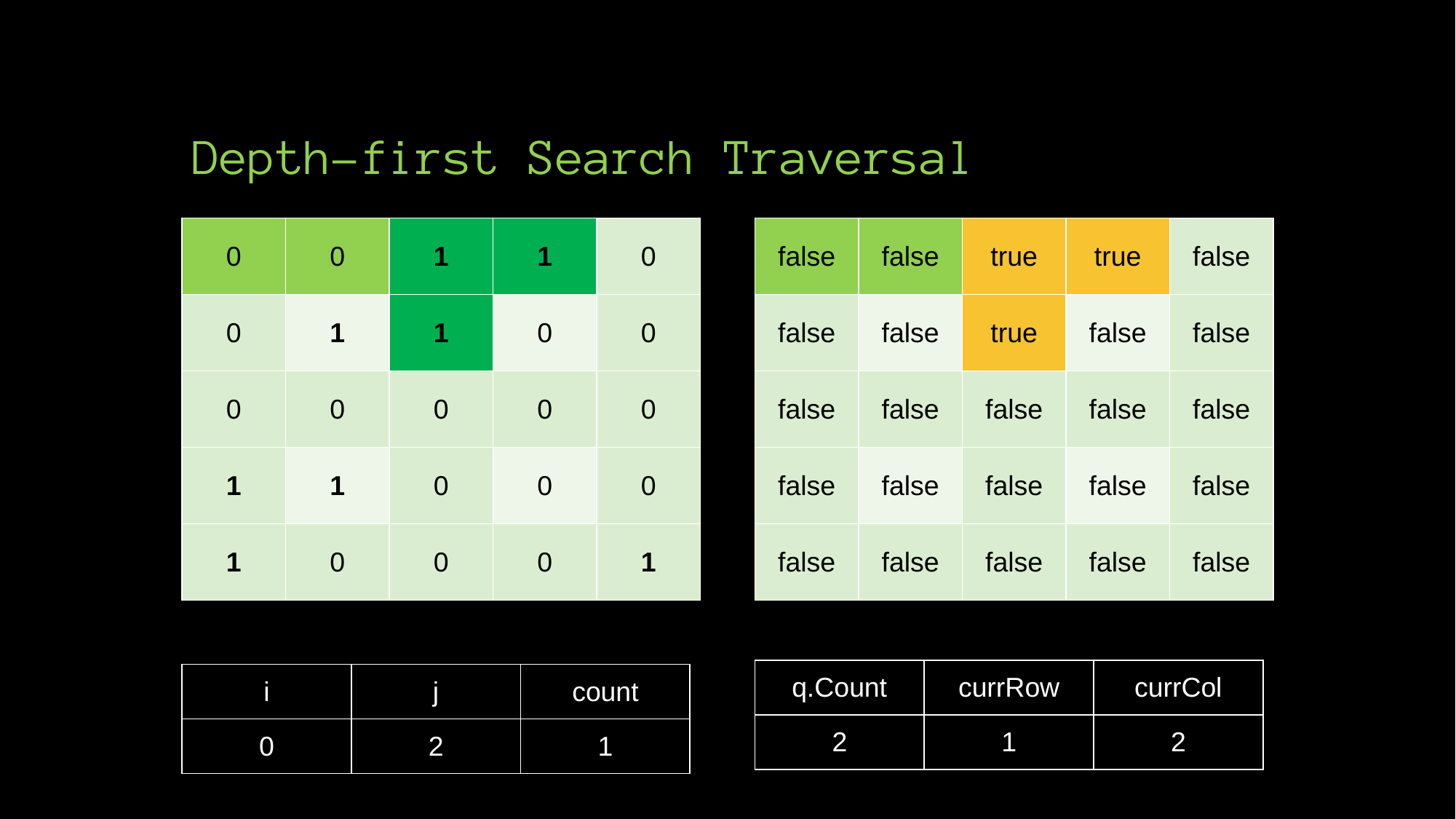

# Depth-first Search Traversal
| 0 | 0 | 1 | 1 | 0 |
| --- | --- | --- | --- | --- |
| 0 | 1 | 1 | 0 | 0 |
| 0 | 0 | 0 | 0 | 0 |
| 1 | 1 | 0 | 0 | 0 |
| 1 | 0 | 0 | 0 | 1 |
| false | false | true | true | false |
| --- | --- | --- | --- | --- |
| false | false | true | false | false |
| false | false | false | false | false |
| false | false | false | false | false |
| false | false | false | false | false |
| q.Count | currRow | currCol |
| --- | --- | --- |
| 2 | 1 | 2 |
| i | j | count |
| --- | --- | --- |
| 0 | 2 | 1 |